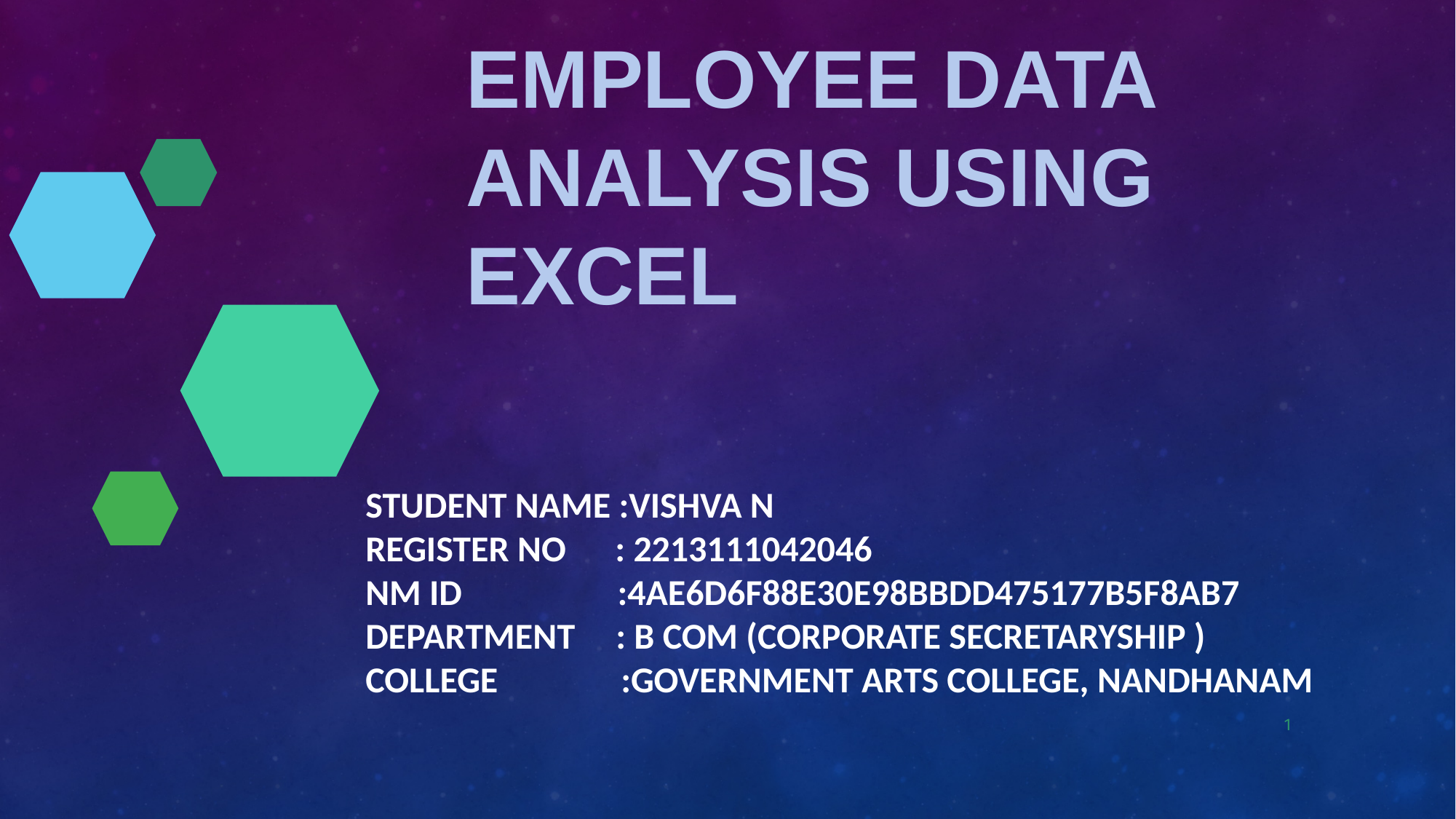

# Employee Data Analysis using Excel

STUDENT NAME :VISHVA N
REGISTER NO      : 2213111042046
NM ID                   :4AE6D6F88E30E98BBDD475177B5F8AB7
DEPARTMENT     : B COM (CORPORATE SECRETARYSHIP )
COLLEGE               :GOVERNMENT ARTS COLLEGE, NANDHANAM
1